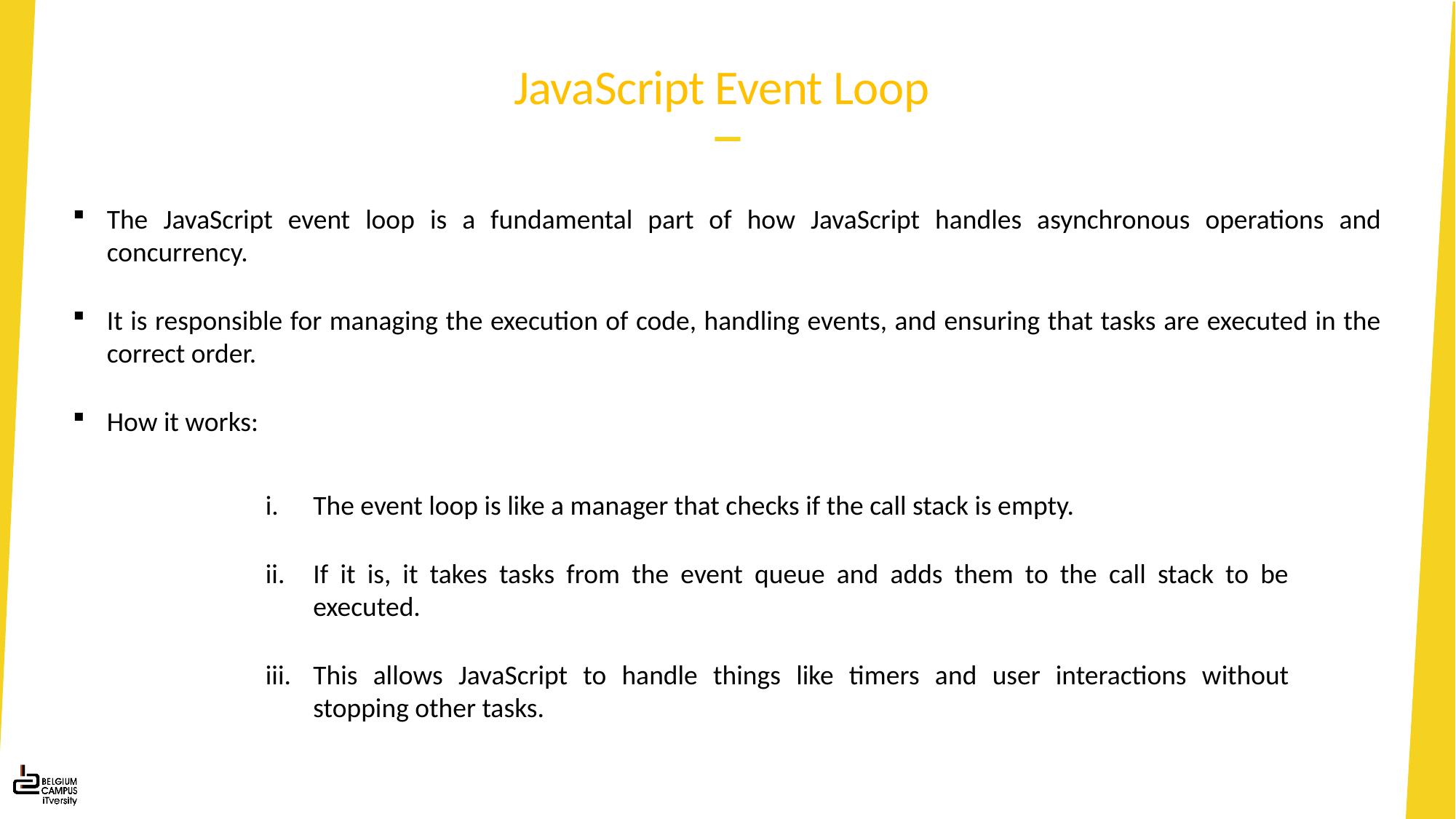

JavaScript Event Loop
The JavaScript event loop is a fundamental part of how JavaScript handles asynchronous operations and concurrency.

It is responsible for managing the execution of code, handling events, and ensuring that tasks are executed in the correct order.

How it works:
The event loop is like a manager that checks if the call stack is empty.

If it is, it takes tasks from the event queue and adds them to the call stack to be executed.

This allows JavaScript to handle things like timers and user interactions without stopping other tasks.